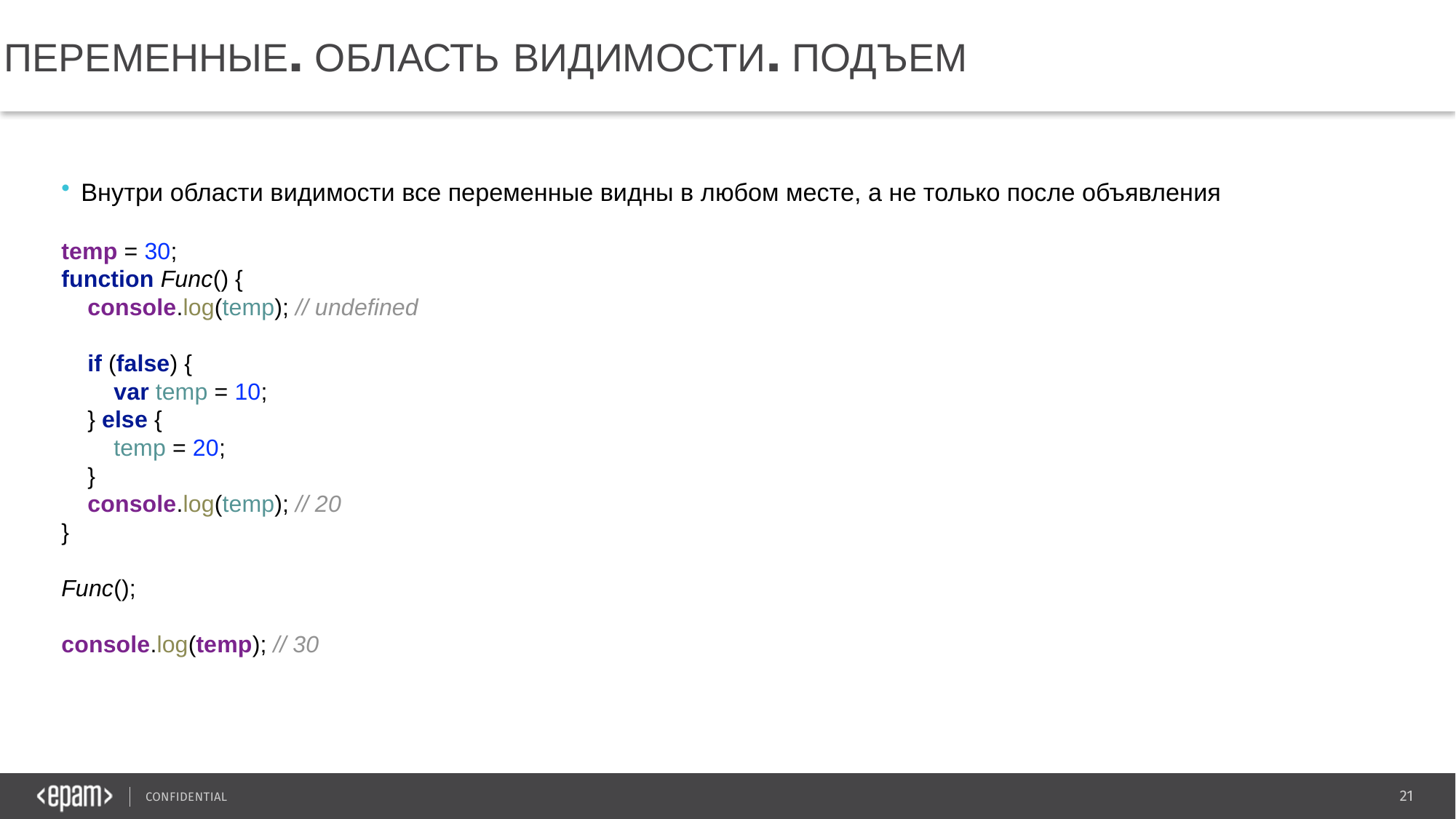

Переменные. Область видимости. Подъем
Внутри области видимости все переменные видны в любом месте, а не только после объявления

temp = 30;
function Func() {
    console.log(temp); // undefined
    if (false) {
        var temp = 10;
    } else {
        temp = 20;
    }
    console.log(temp); // 20
}
Func();
console.log(temp); // 30
21